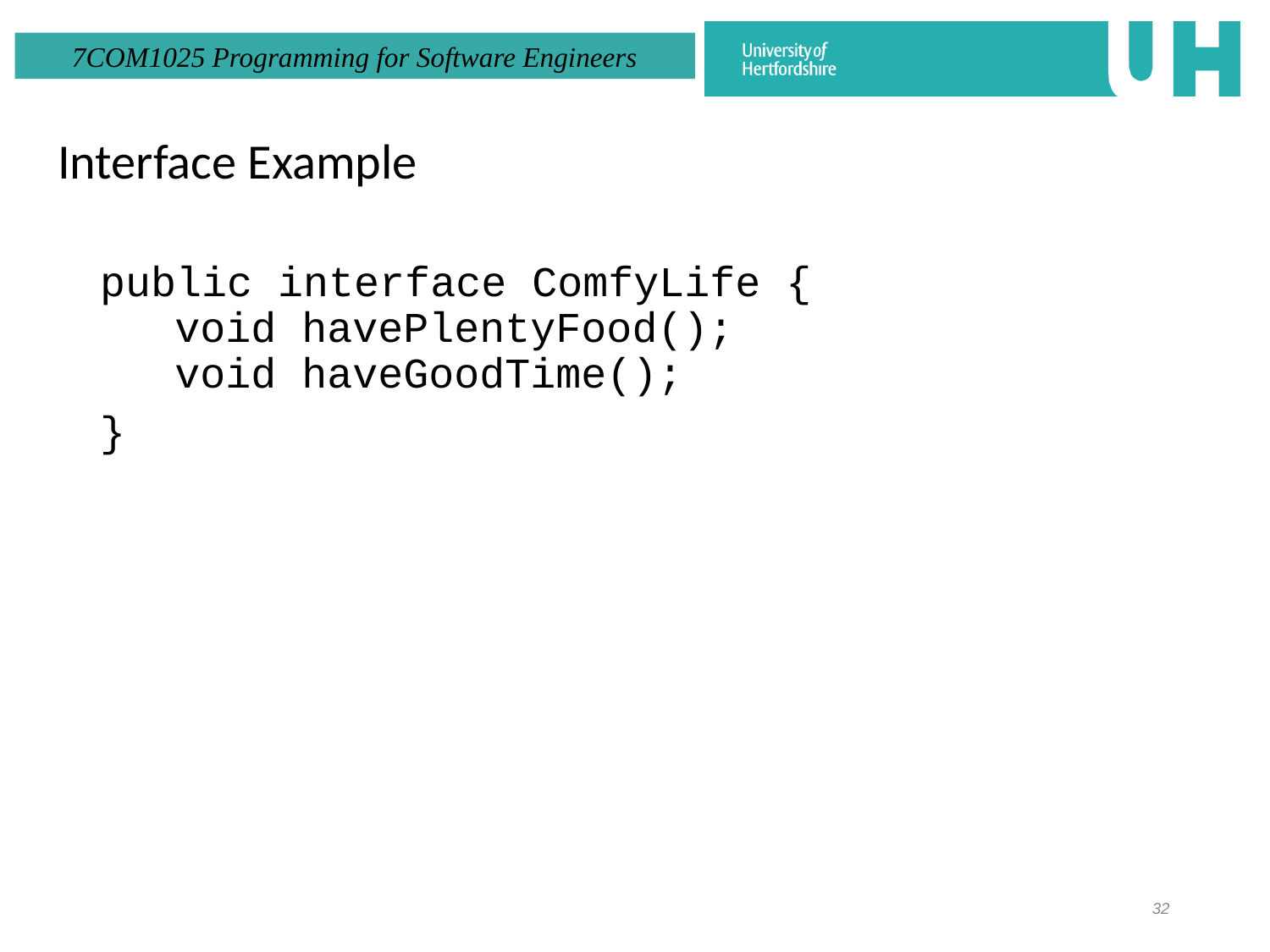

# Interface Example
public interface ComfyLife {
  void havePlentyFood();
  void haveGoodTime();
}
32